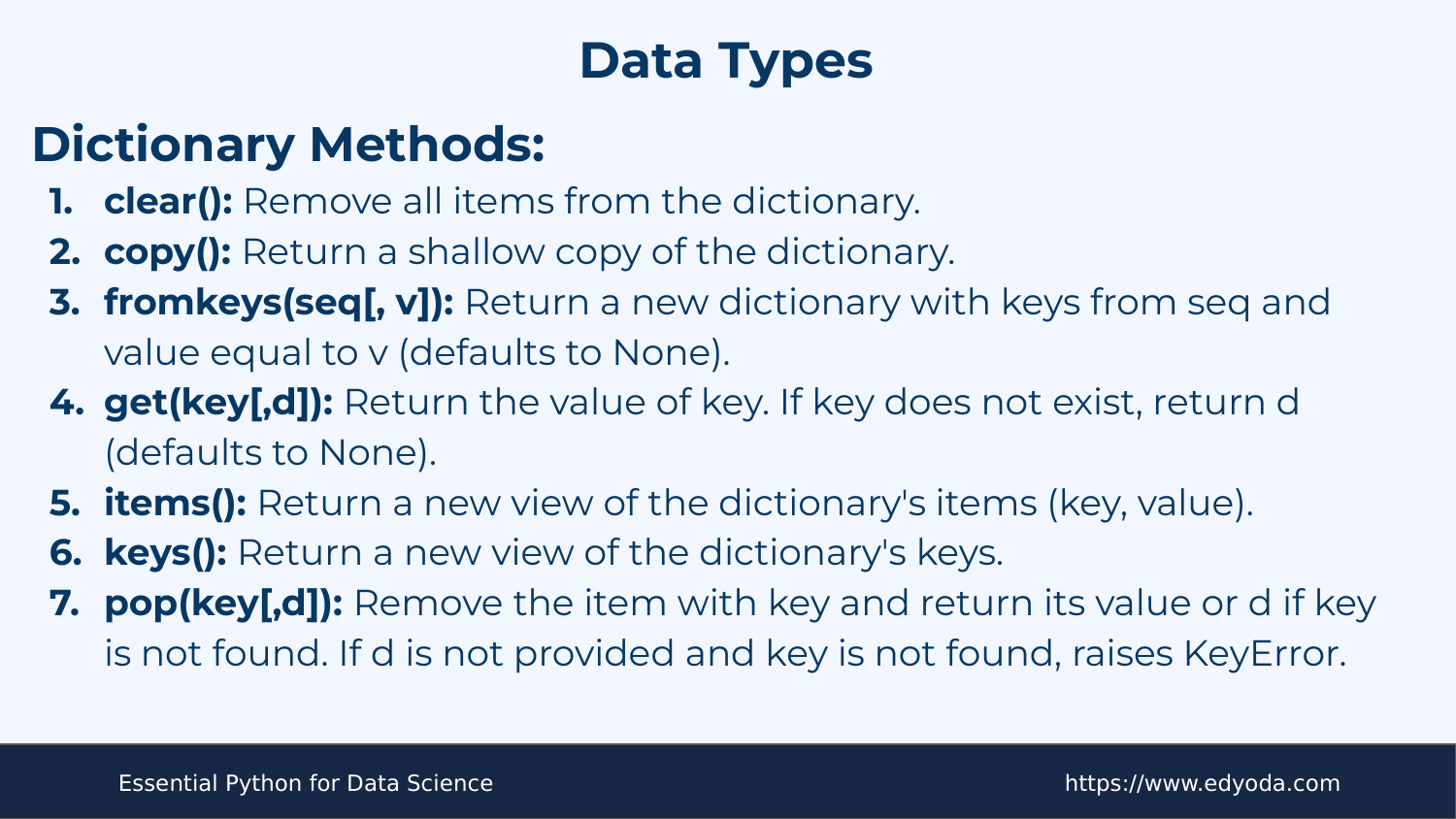

# Data Types

Dictionary Methods:
clear(): Remove all items from the dictionary.
copy(): Return a shallow copy of the dictionary.
fromkeys(seq[, v]): Return a new dictionary with keys from seq and value equal to v (defaults to None).
get(key[,d]): Return the value of key. If key does not exist, return d (defaults to None).
items(): Return a new view of the dictionary's items (key, value).
keys(): Return a new view of the dictionary's keys.
pop(key[,d]): Remove the item with key and return its value or d if key is not found. If d is not provided and key is not found, raises KeyError.

Essential Python for Data Science
https://www.edyoda.com